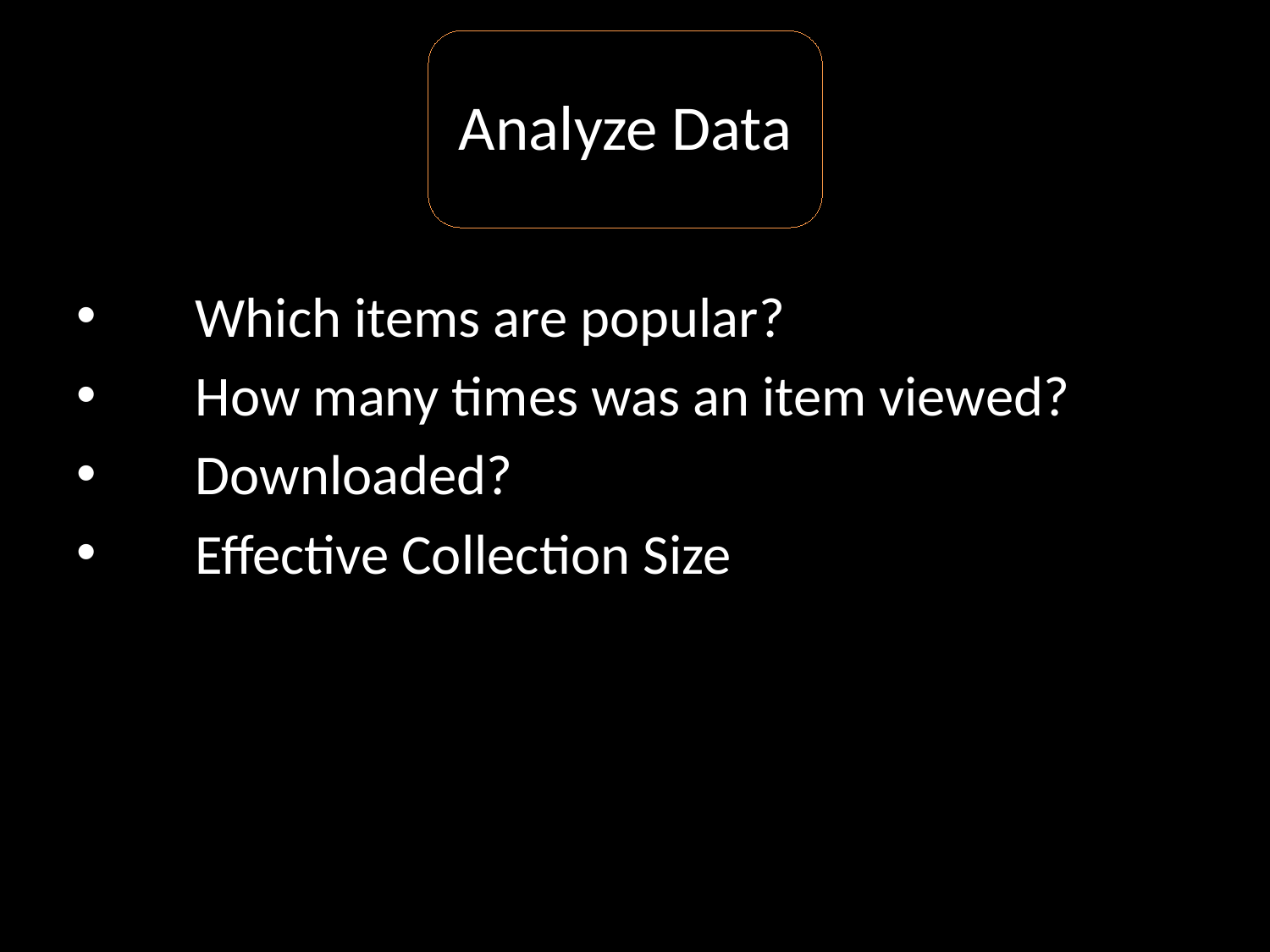

Analyze Data
Which items are popular?
How many times was an item viewed?
Downloaded?
Effective Collection Size